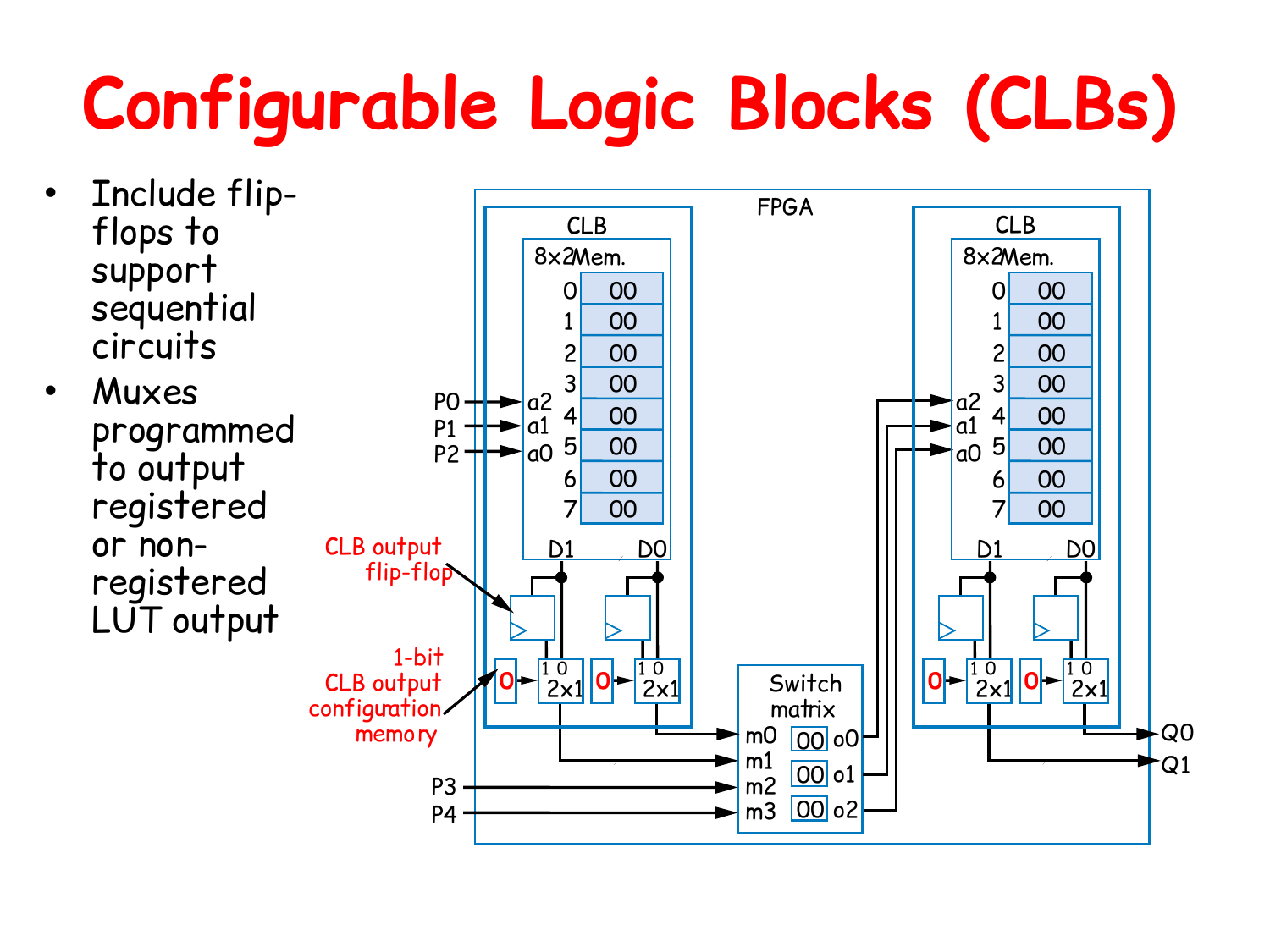

# Configurable Logic Blocks (CLBs)
Include flip-flops to support sequential circuits
Muxes programmed to output registered or non-registered LUT output

FPGA

CLB
CLB

8x2
Mem
.
8x2
Mem
.

0
00
0
00

1
00
1
00

2
00
2
00

3
00
3
00
P0
a2
a2

4
00
4
00

a1
a1
P1

5
00
5
00
a0
a0
P2

6
00
6
00

7
00
7
00
CLB output
D1
D0
D1
D0

flip-flop

1-bit
1
0
1
0
1
0
1
0

0
0
0
0
CLB output

Switch
2x1
2x1
2x1
2x1

configu
r
ation
mat
r
ix

Q0
memo
r
y
m0
o0
00

m1
Q1

o1
00

m2
P3

o2
00

m3
P4